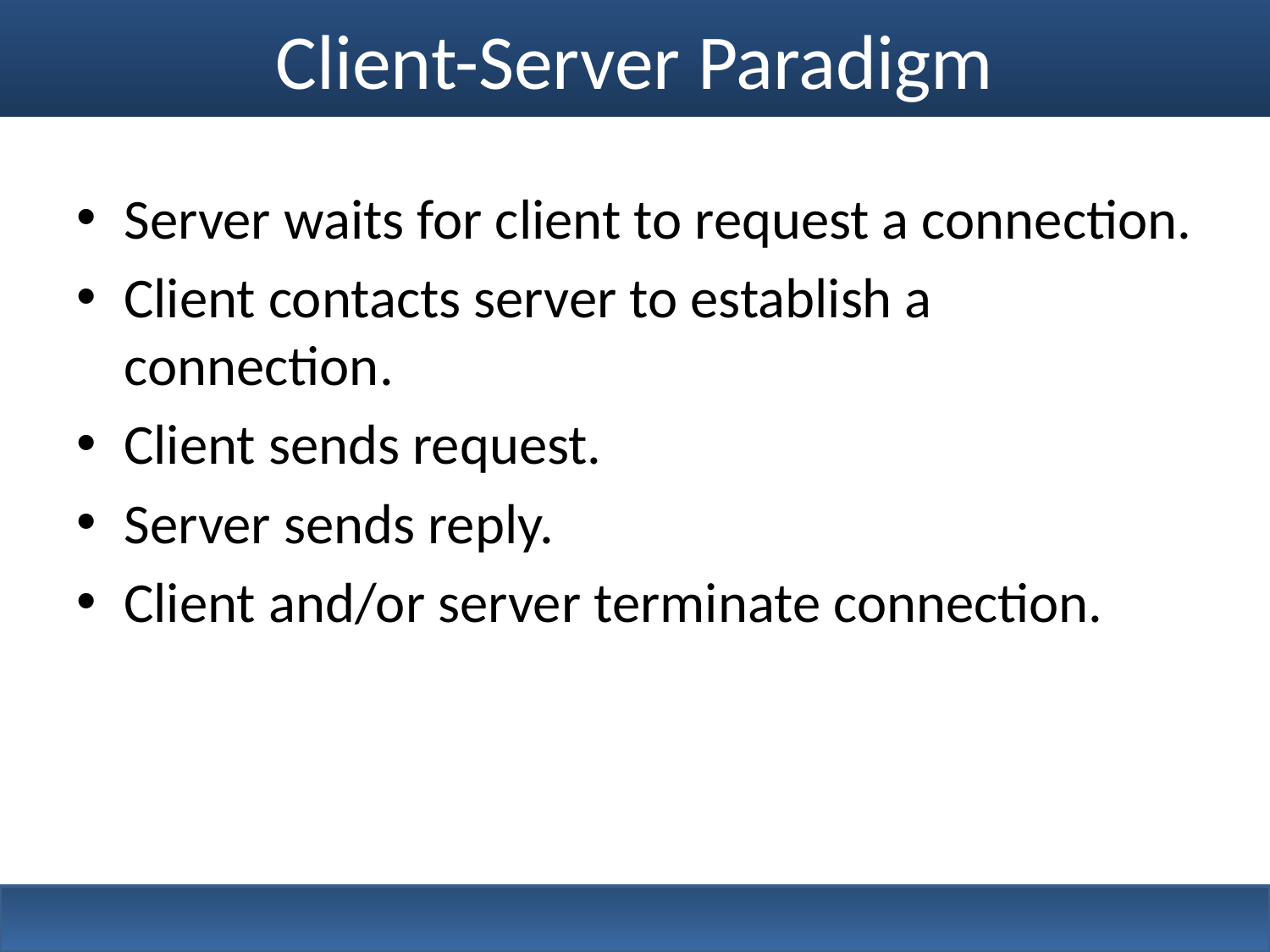

# Client-Server Paradigm
Server waits for client to request a connection.
Client contacts server to establish a connection.
Client sends request.
Server sends reply.
Client and/or server terminate connection.